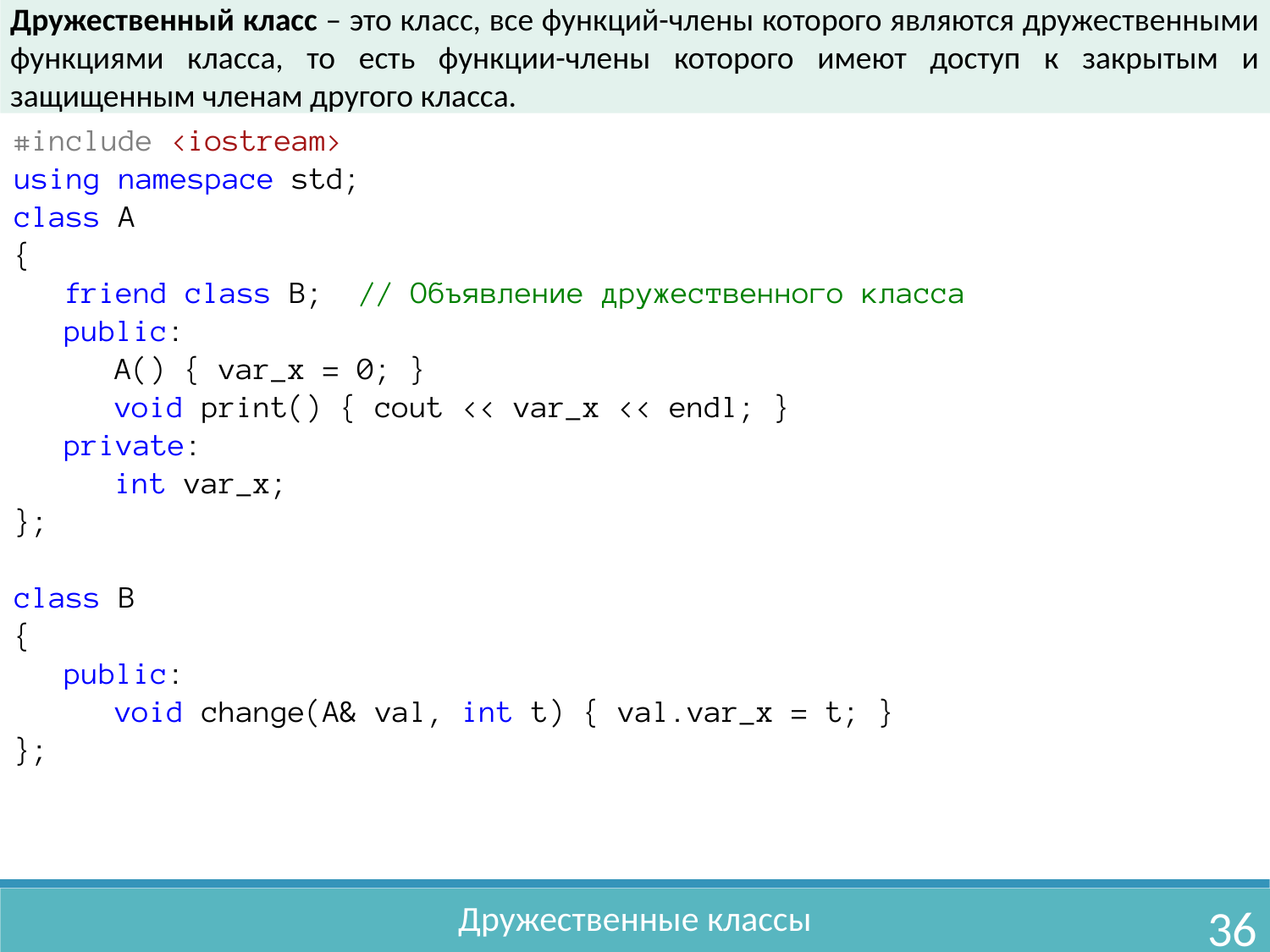

Дружественный класс – это класс, все функций-члены которого являются дружественными функциями класса, то есть функции-члены которого имеют доступ к закрытым и защищенным членам другого класса.
#include <iostream>
using namespace std;
class A
{
	friend class B;  // Объявление дружественного класса
	public:
		A() { var_x = 0; }
		void print() { cout << var_x << endl; }
	private:
		int var_x;
};

class B
{
	public:
		void change(A& val, int t) { val.var_x = t; }
};
Дружественные классы
36